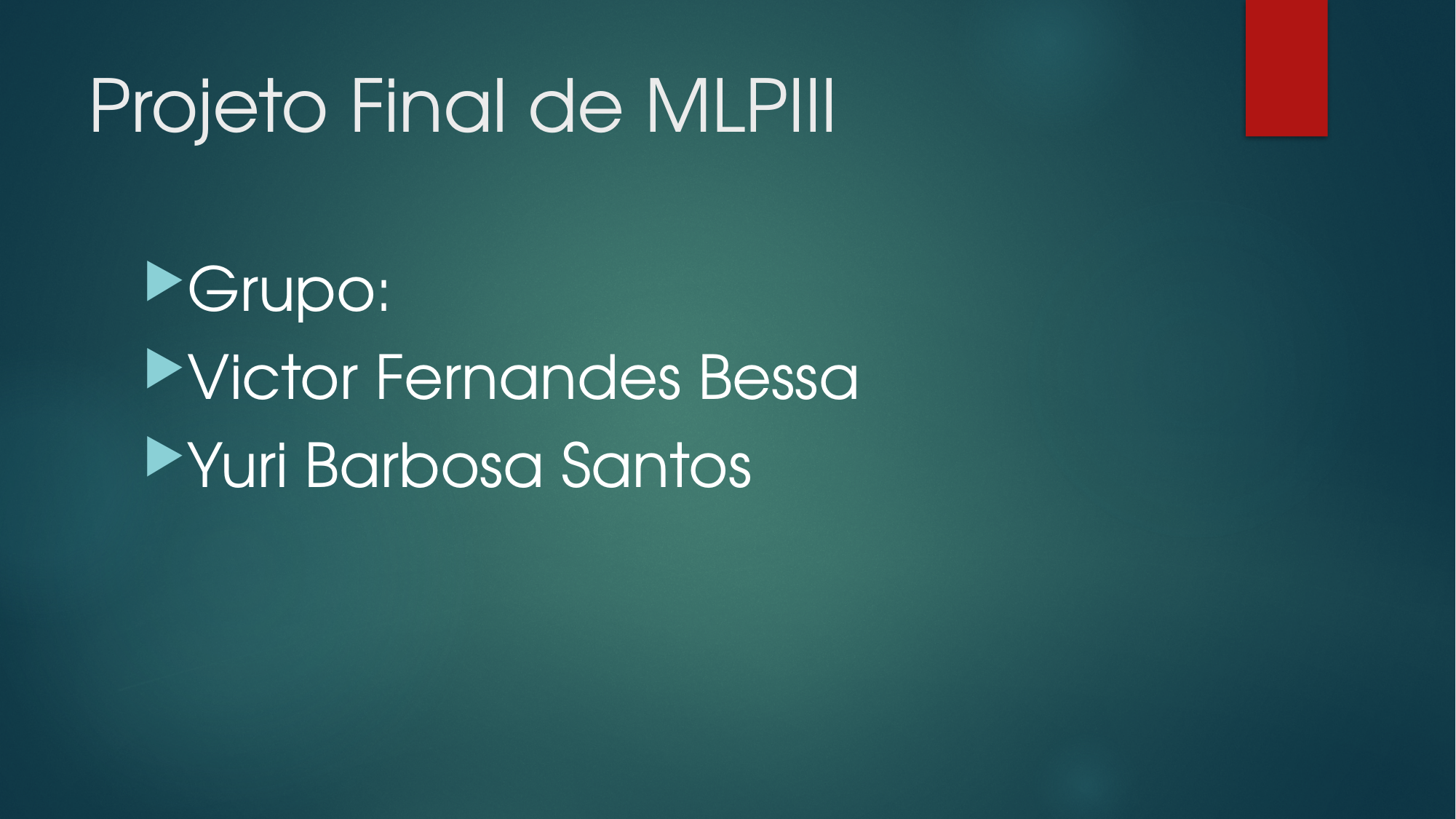

# Projeto Final de MLPIII
Grupo:
Victor Fernandes Bessa
Yuri Barbosa Santos